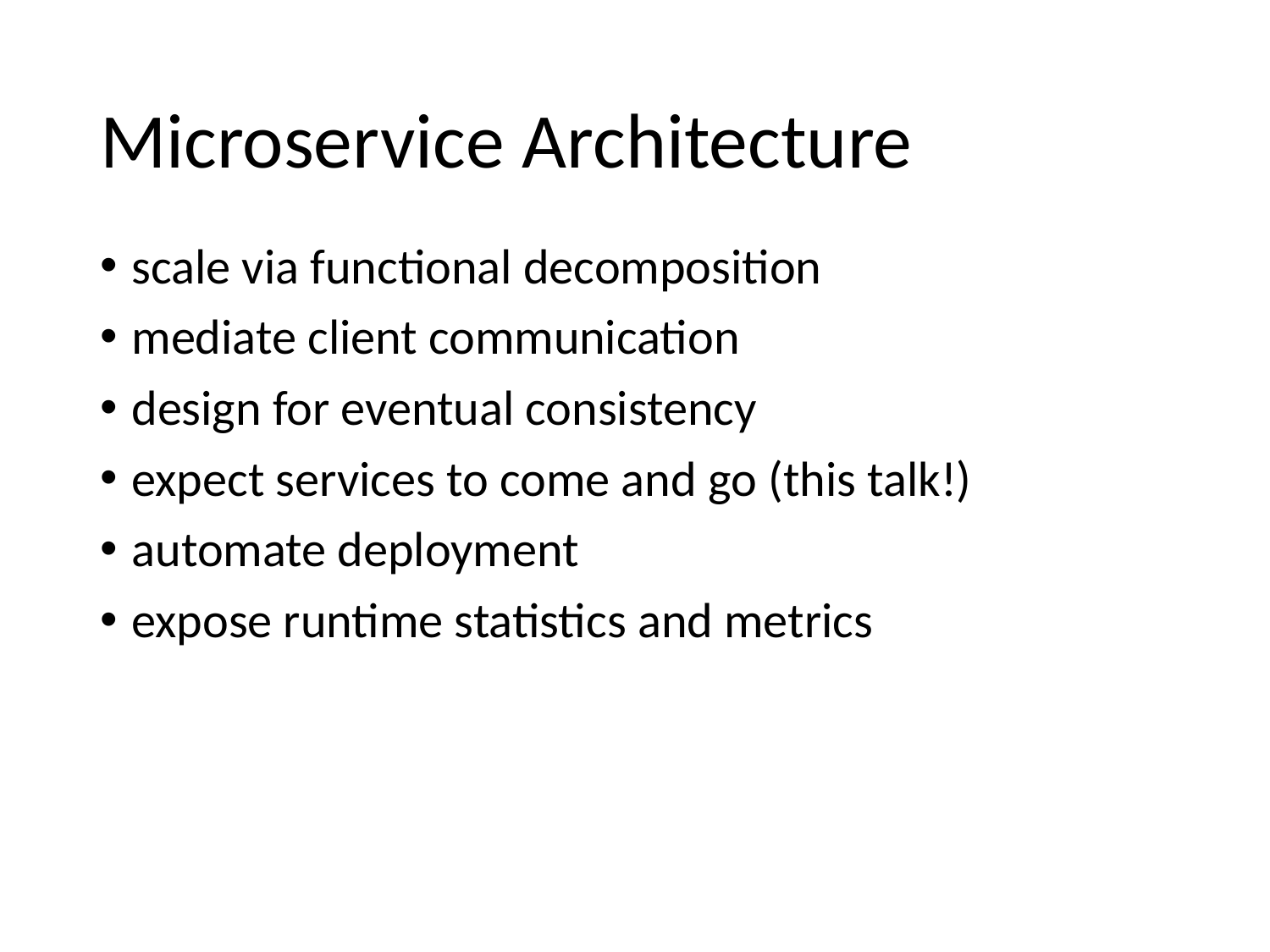

# Microservice Architecture
scale via functional decomposition
mediate client communication
design for eventual consistency
expect services to come and go (this talk!)
automate deployment
expose runtime statistics and metrics